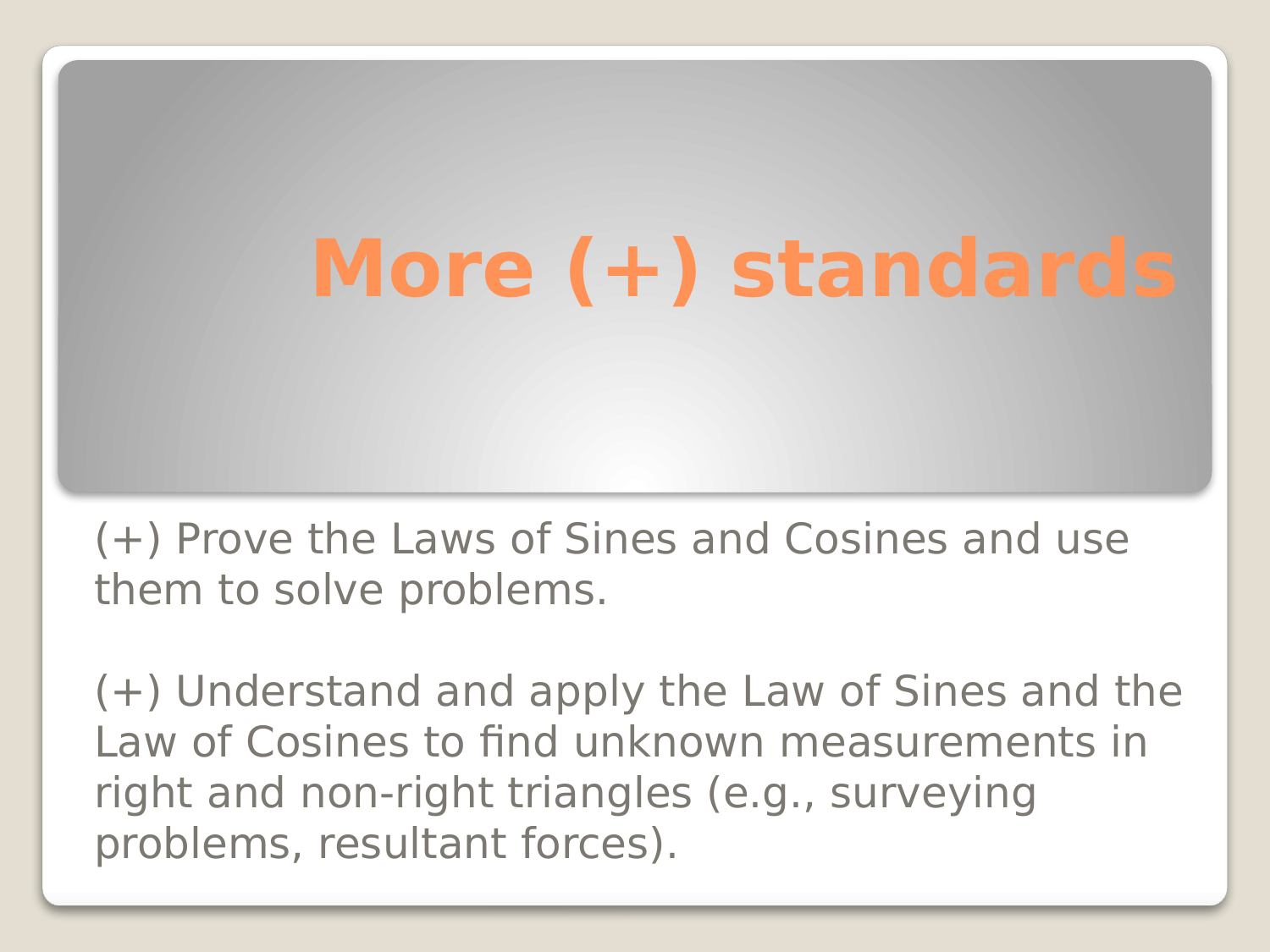

# More (+) standards
(+) Prove the Laws of Sines and Cosines and use them to solve problems.

(+) Understand and apply the Law of Sines and the Law of Cosines to find unknown measurements in right and non-right triangles (e.g., surveying problems, resultant forces).